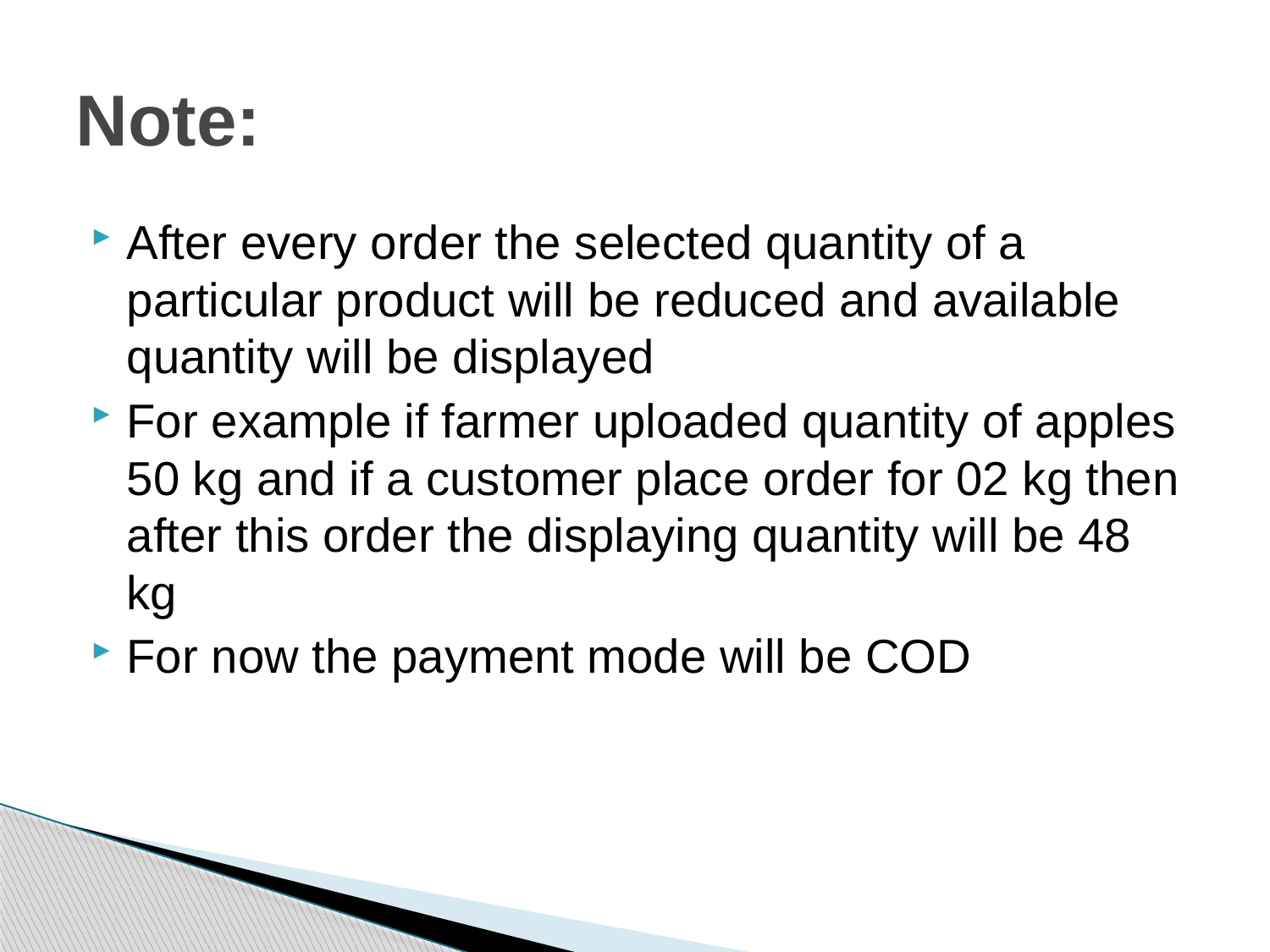

# Note:
After every order the selected quantity of a particular product will be reduced and available quantity will be displayed
For example if farmer uploaded quantity of apples 50 kg and if a customer place order for 02 kg then after this order the displaying quantity will be 48 kg
For now the payment mode will be COD